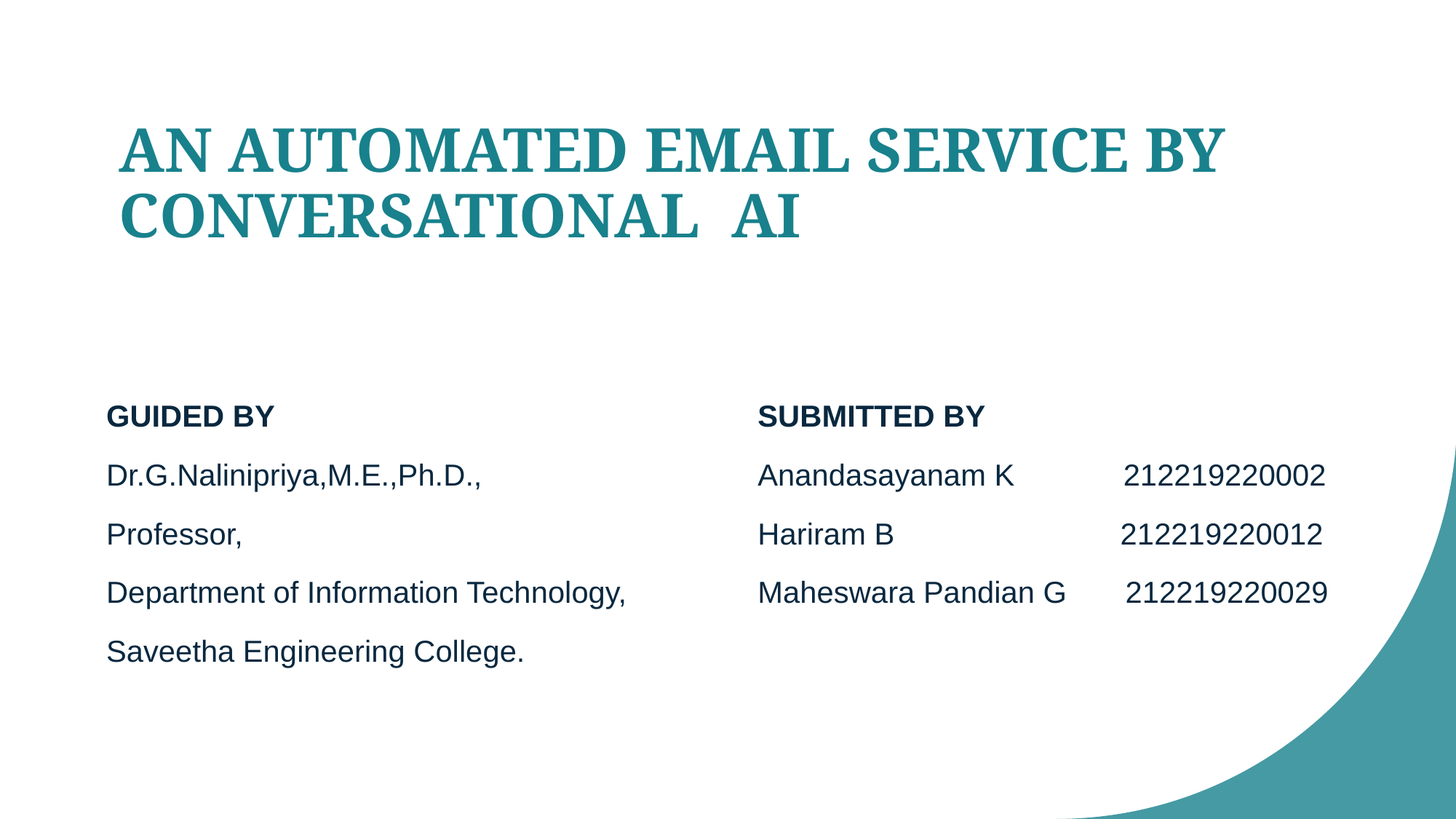

# AN AUTOMATED EMAIL SERVICE BY CONVERSATIONAL  AI
GUIDED BY
Dr.G.Nalinipriya,M.E.,Ph.D.,
Professor,
Department of Information Technology,
Saveetha Engineering College.
SUBMITTED BY
Anandasayanam K             212219220002
Hariram B                           212219220012
Maheswara Pandian G       212219220029